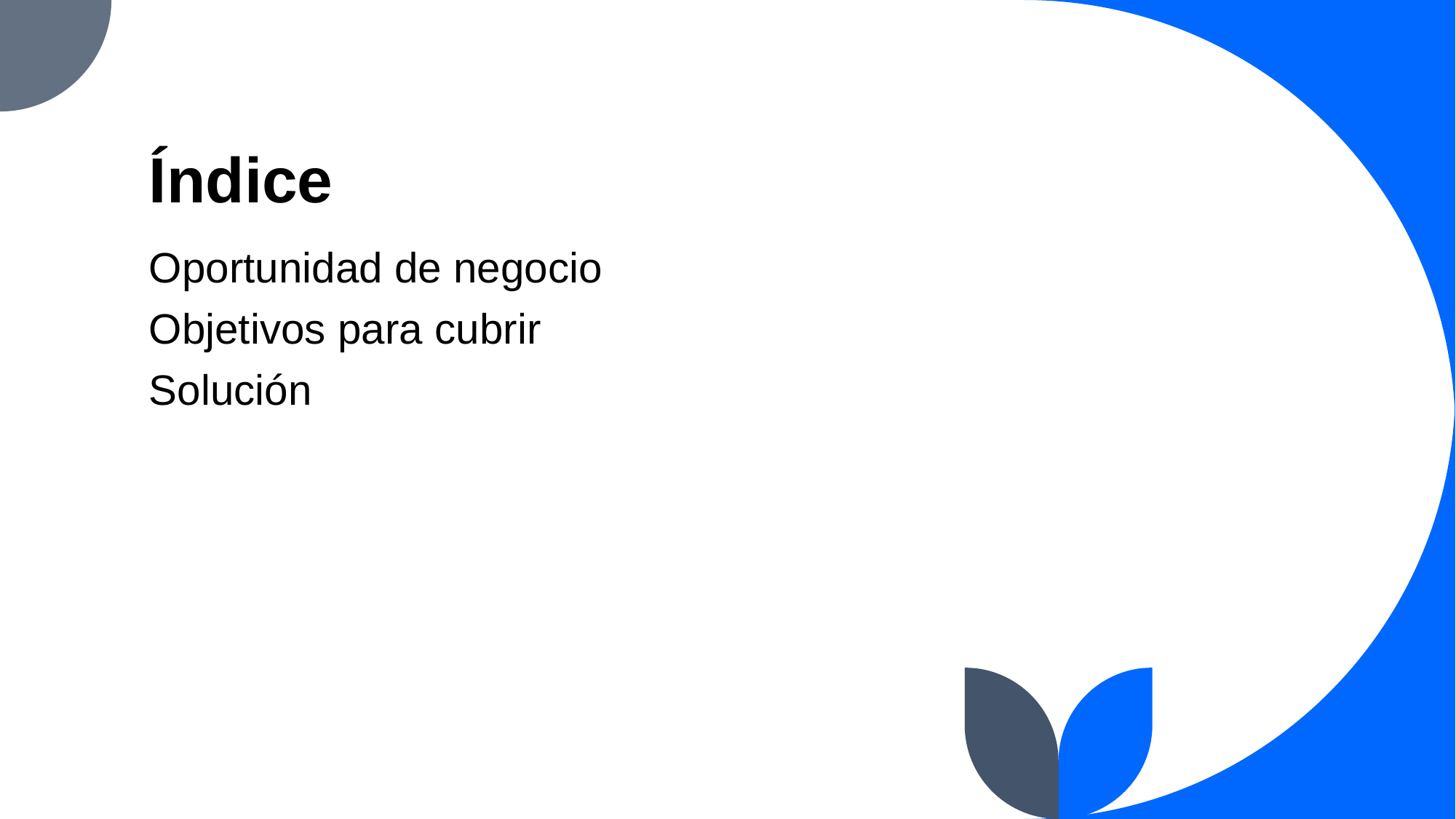

# Índice
Oportunidad de negocio
Objetivos para cubrir
Solución